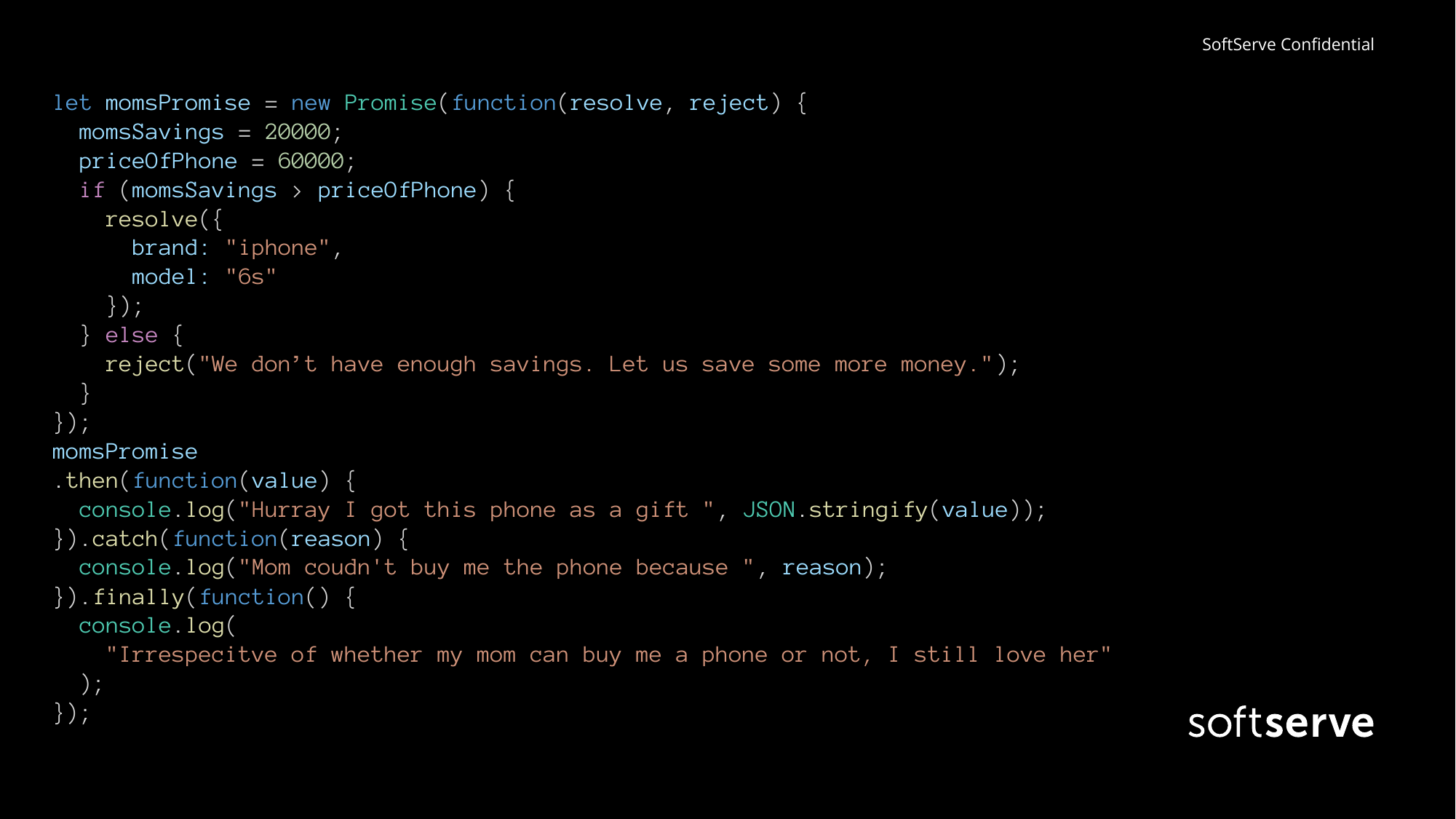

let momsPromise = new Promise(function(resolve, reject) {
  momsSavings = 20000;
  priceOfPhone = 60000;
  if (momsSavings > priceOfPhone) {
    resolve({
      brand: "iphone",
      model: "6s"
    });
  } else {
    reject("We don’t have enough savings. Let us save some more money.");
  }
});
momsPromise
.then(function(value) {
  console.log("Hurray I got this phone as a gift ", JSON.stringify(value));
}).catch(function(reason) {
  console.log("Mom coudn't buy me the phone because ", reason);
}).finally(function() {
  console.log(
    "Irrespecitve of whether my mom can buy me a phone or not, I still love her"
  );
});